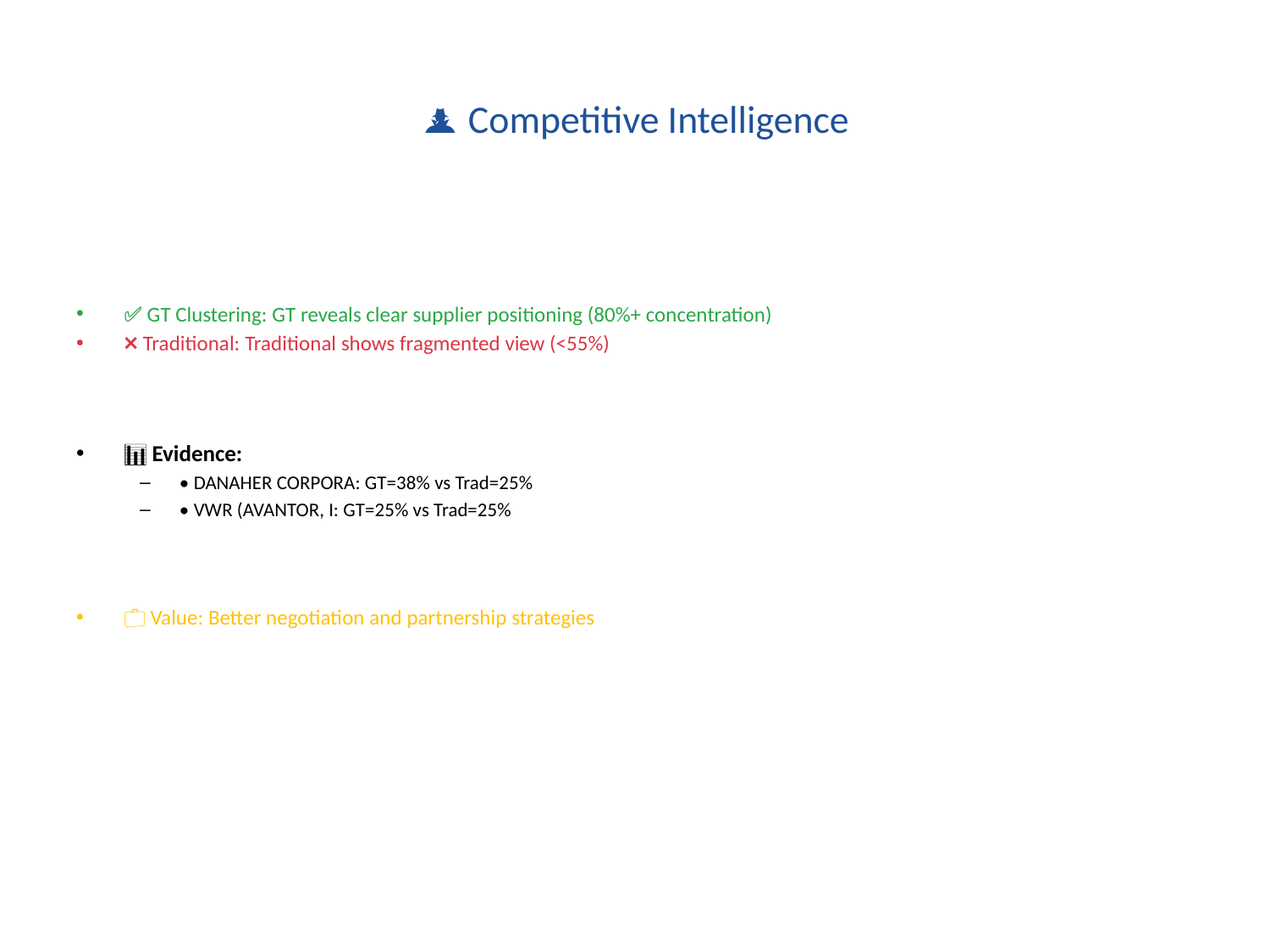

# 🕵️ Competitive Intelligence

✅ GT Clustering: GT reveals clear supplier positioning (80%+ concentration)
❌ Traditional: Traditional shows fragmented view (<55%)

📊 Evidence:
• DANAHER CORPORA: GT=38% vs Trad=25%
• VWR (AVANTOR, I: GT=25% vs Trad=25%

💼 Value: Better negotiation and partnership strategies